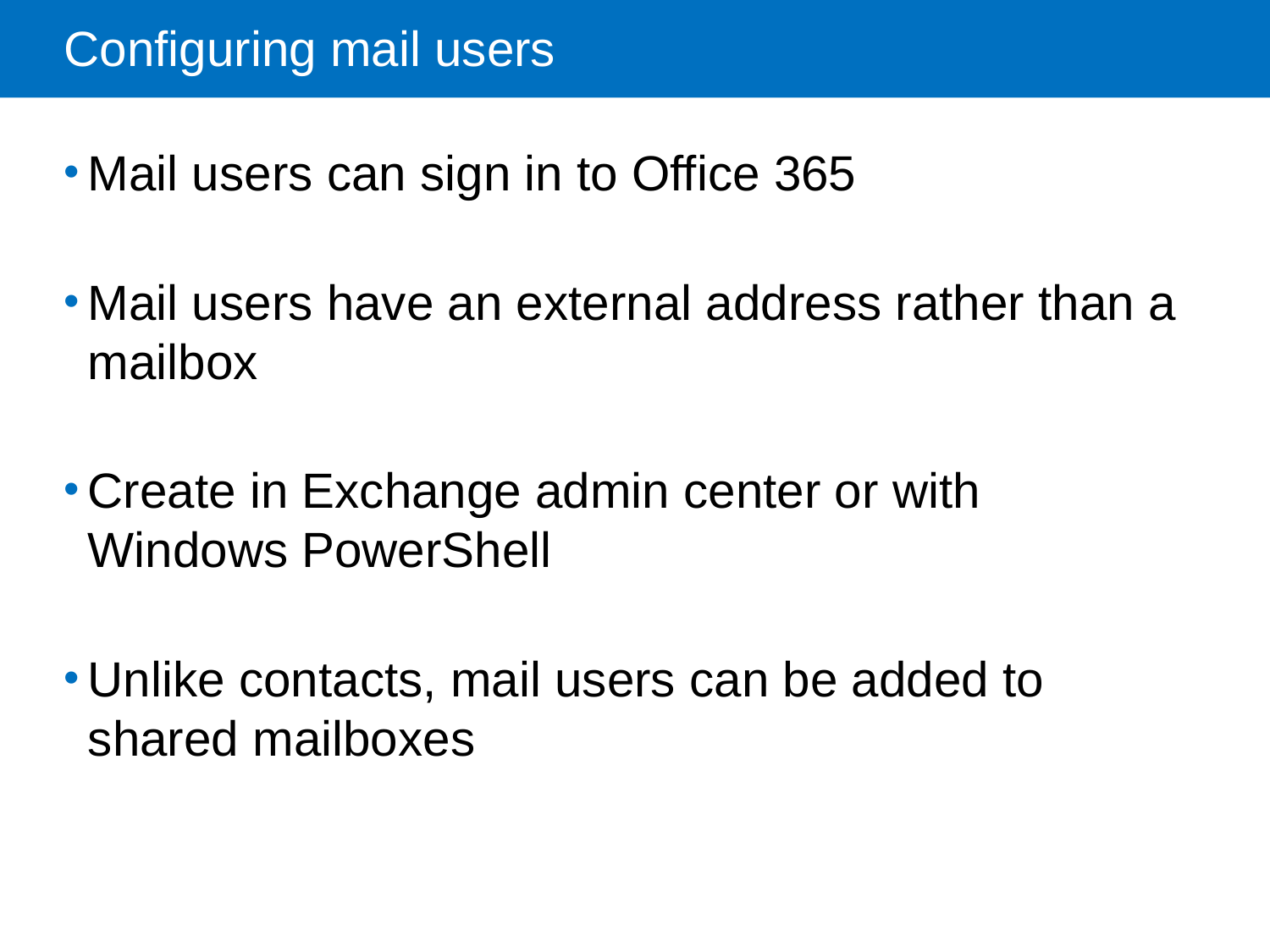

# Configuring mail users
Mail users can sign in to Office 365
Mail users have an external address rather than a mailbox
Create in Exchange admin center or with Windows PowerShell
Unlike contacts, mail users can be added to shared mailboxes